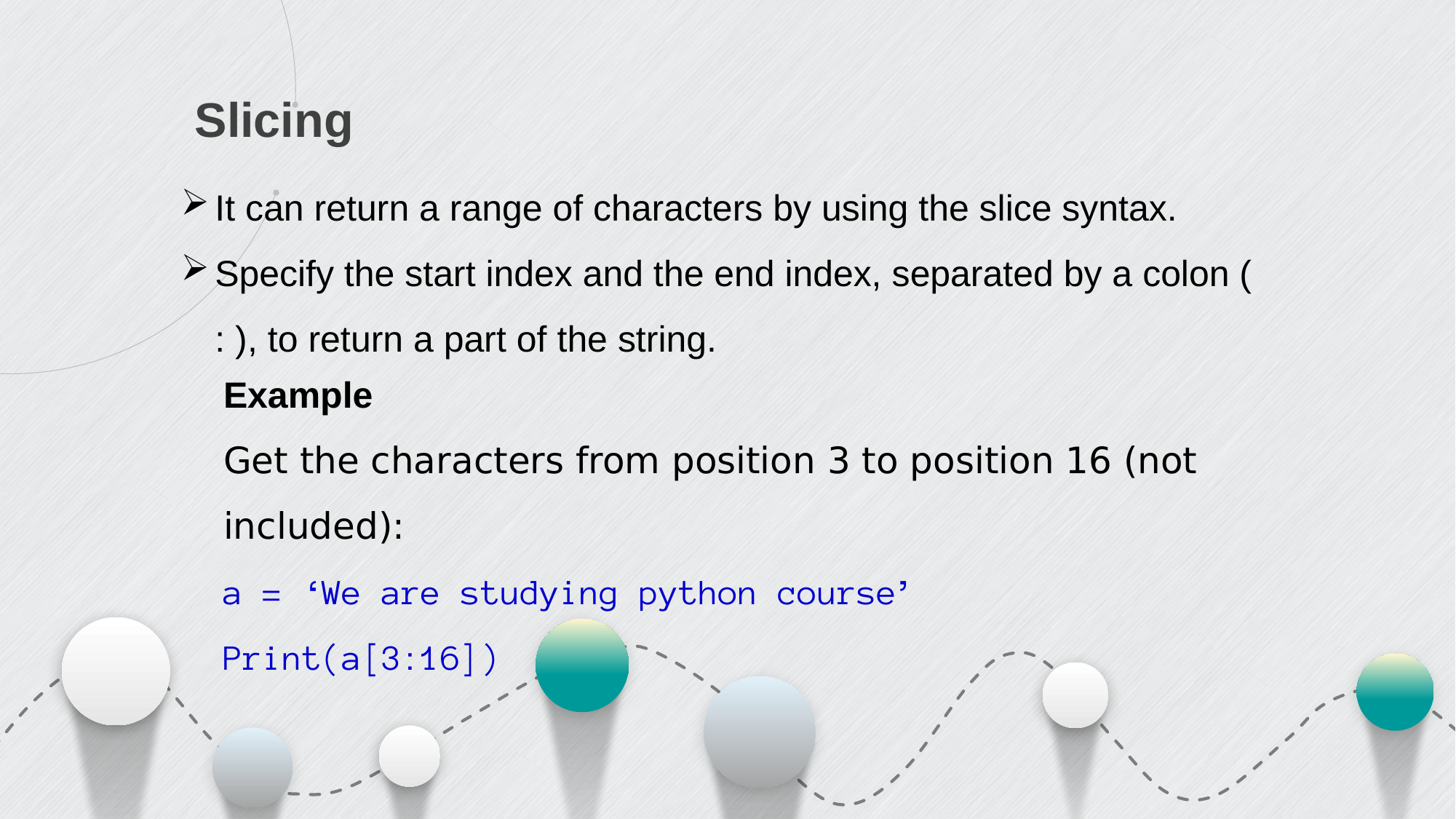

Slicing
It can return a range of characters by using the slice syntax.
Specify the start index and the end index, separated by a colon ( : ), to return a part of the string.
Example
Get the characters from position 3 to position 16 (not included):
a = ‘We are studying python course’
Print(a[3:16])